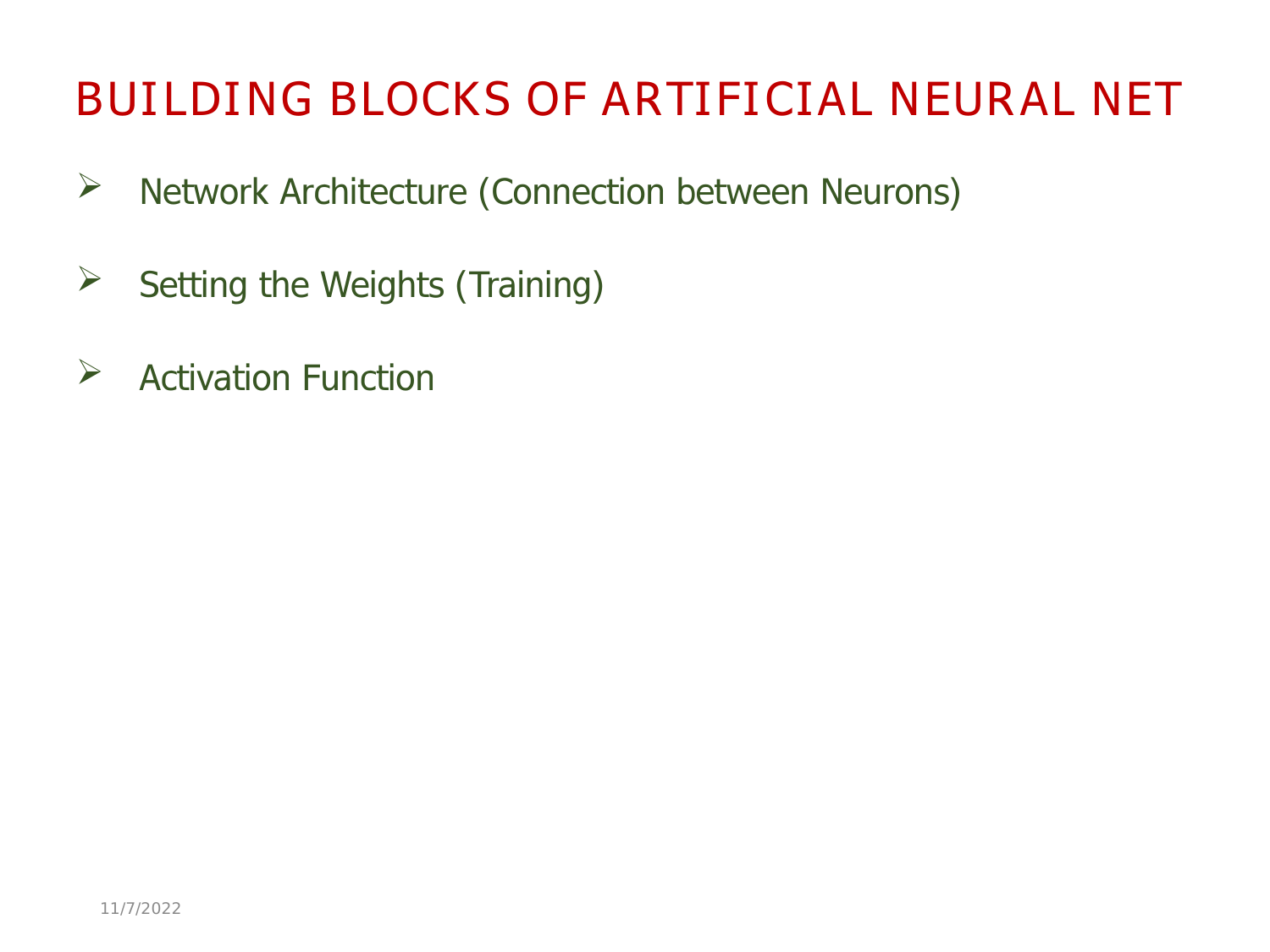

BUILDING BLOCKS OF ARTIFICIAL NEURAL NET
Network Architecture (Connection between Neurons)

Setting the Weights (Training)

Activation Function
11/7/2022